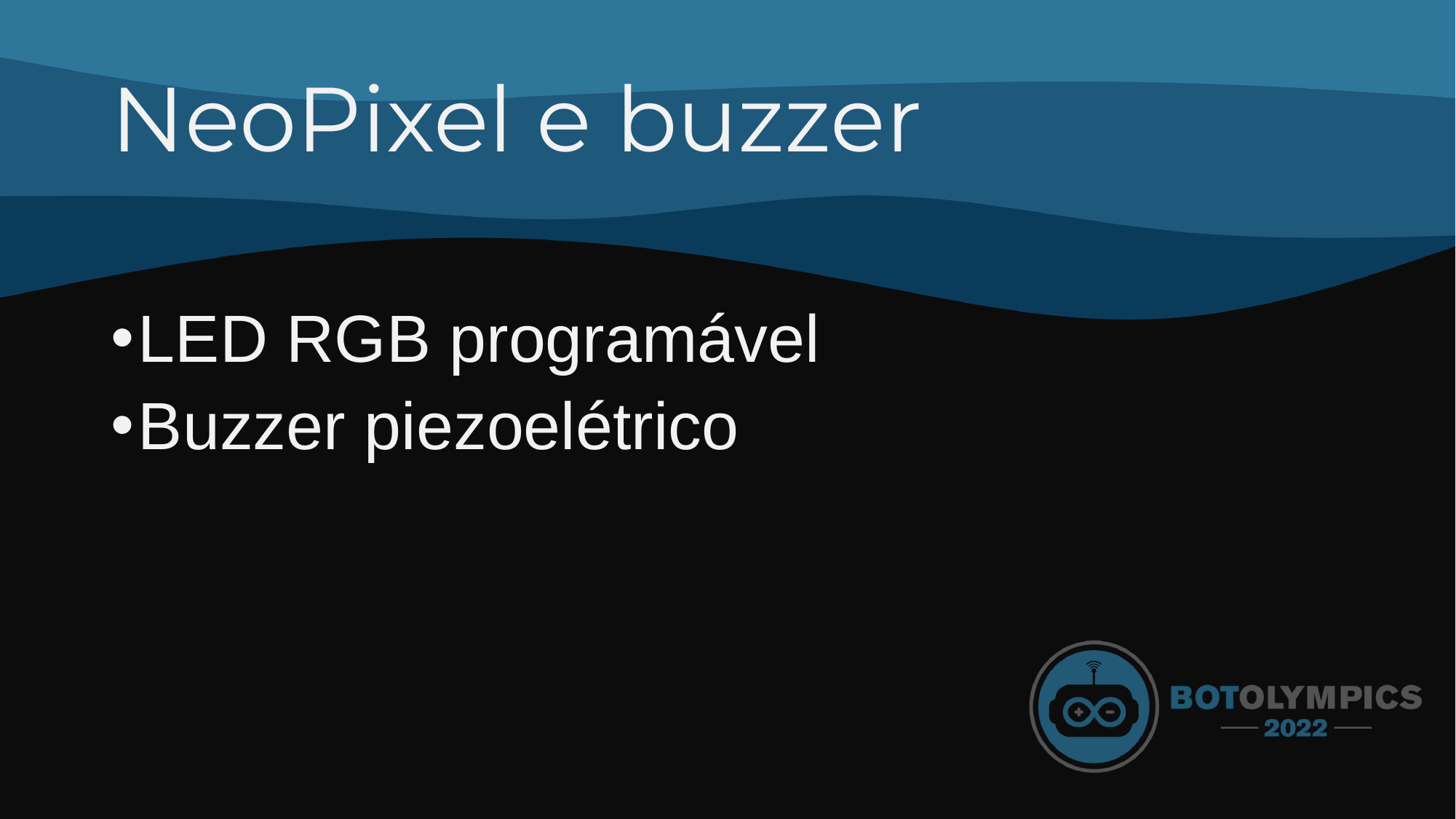

# NeoPixel e buzzer
LED RGB programável
Buzzer piezoelétrico